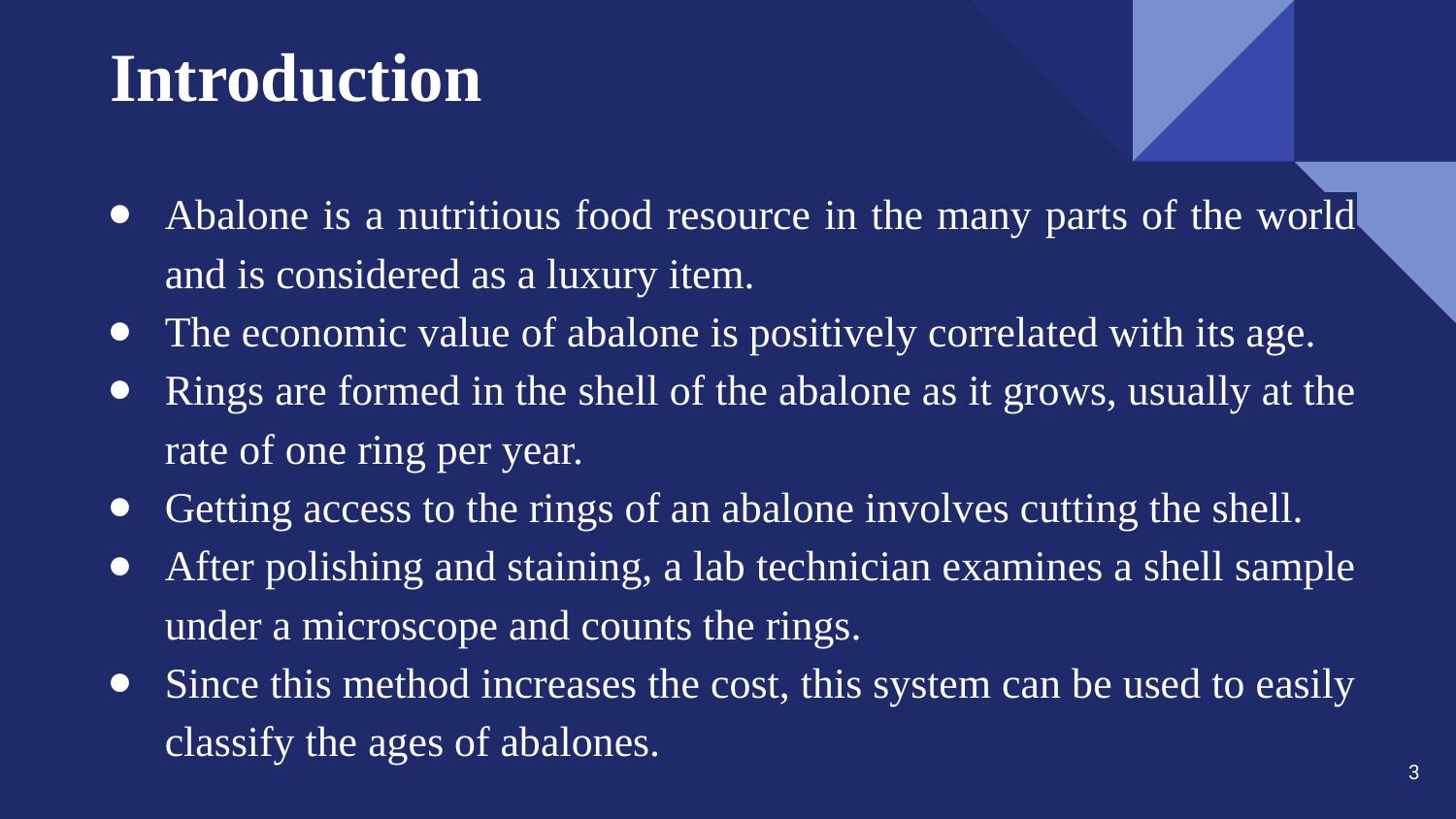

# Introduction
Abalone is a nutritious food resource in the many parts of the world and is considered as a luxury item.
The economic value of abalone is positively correlated with its age.
Rings are formed in the shell of the abalone as it grows, usually at the rate of one ring per year.
Getting access to the rings of an abalone involves cutting the shell.
After polishing and staining, a lab technician examines a shell sample under a microscope and counts the rings.
Since this method increases the cost, this system can be used to easily classify the ages of abalones.
3